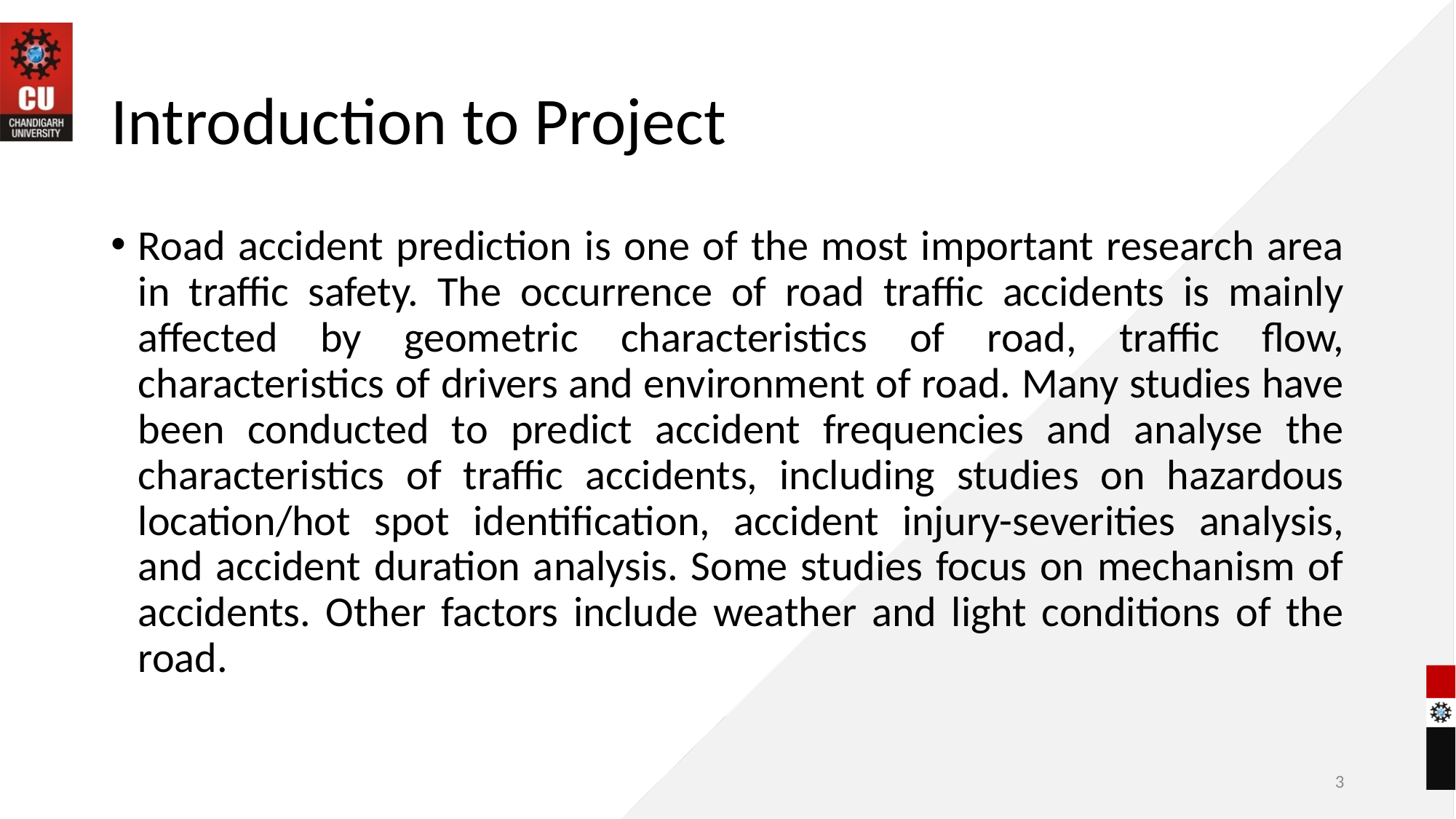

# Introduction to Project
Road accident prediction is one of the most important research area in traffic safety. The occurrence of road traffic accidents is mainly affected by geometric characteristics of road, traffic flow, characteristics of drivers and environment of road. Many studies have been conducted to predict accident frequencies and analyse the characteristics of traffic accidents, including studies on hazardous location/hot spot identification, accident injury-severities analysis, and accident duration analysis. Some studies focus on mechanism of accidents. Other factors include weather and light conditions of the road.

3